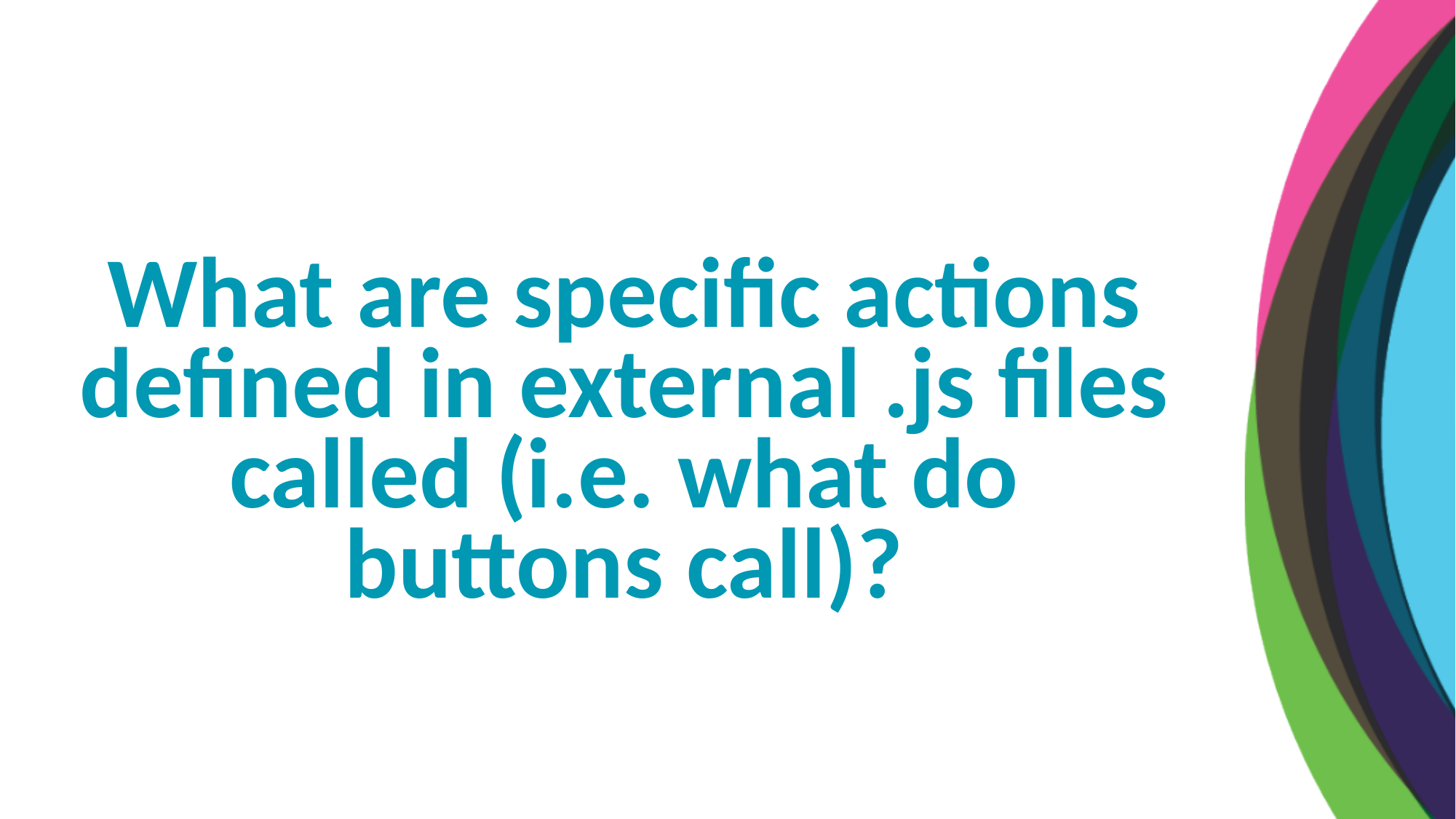

What are specific actions defined in external .js files called (i.e. what do buttons call)?